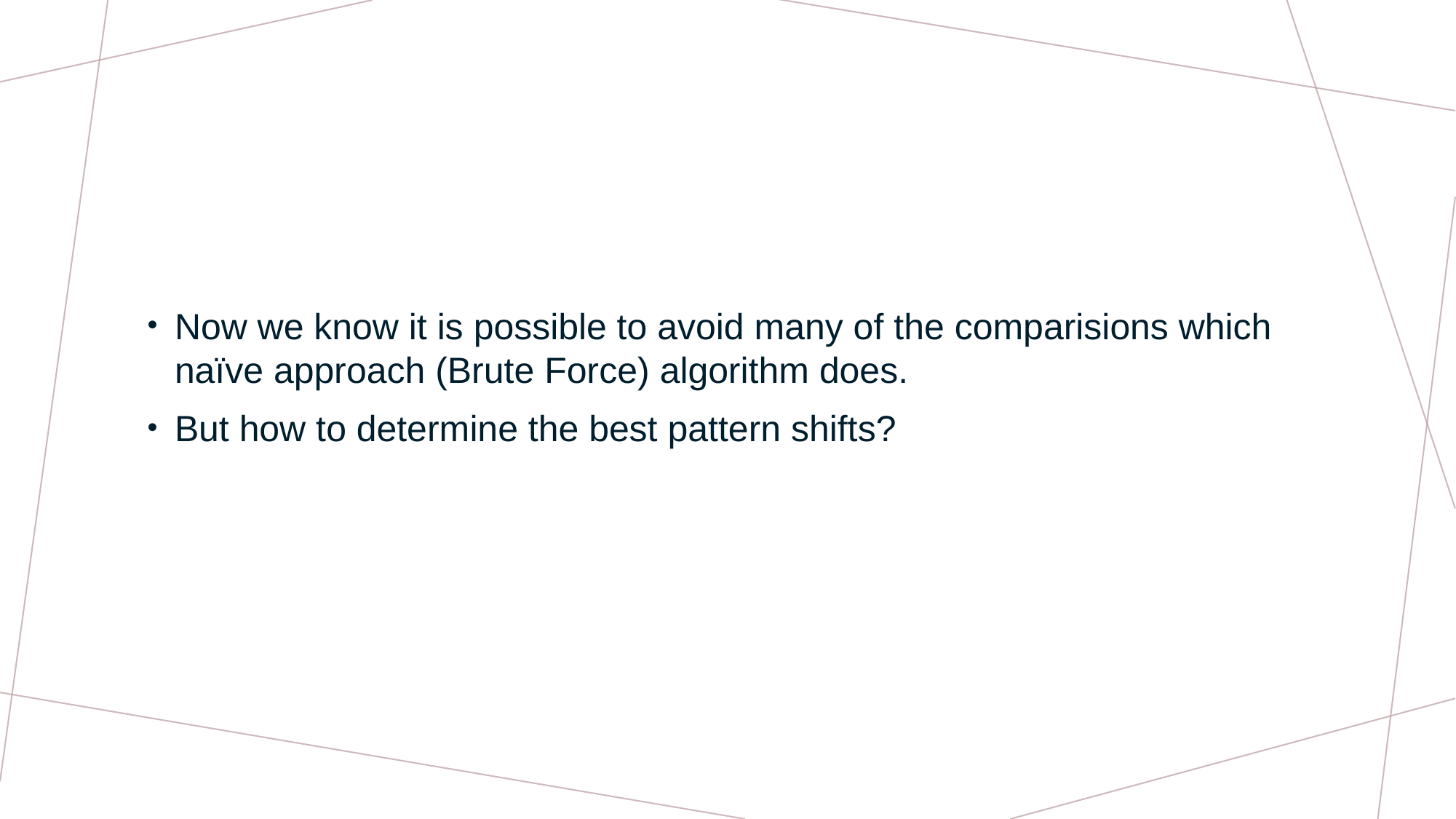

Now we know it is possible to avoid many of the comparisions which naïve approach (Brute Force) algorithm does.
But how to determine the best pattern shifts?